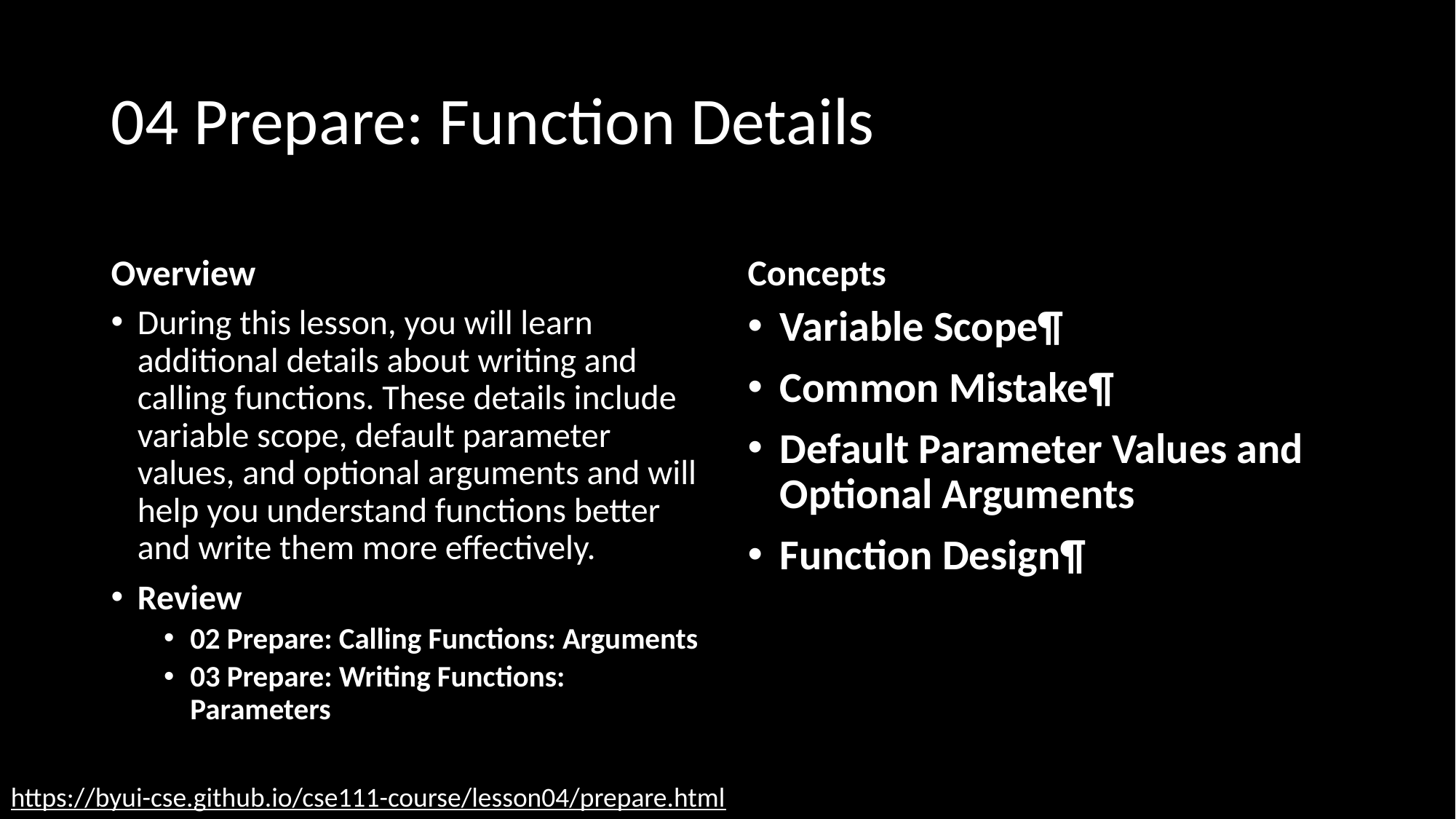

# 04 Prepare: Function Details
Overview
Concepts
During this lesson, you will learn additional details about writing and calling functions. These details include variable scope, default parameter values, and optional arguments and will help you understand functions better and write them more effectively.
Review
02 Prepare: Calling Functions: Arguments
03 Prepare: Writing Functions: Parameters

Variable Scope¶
Common Mistake¶
Default Parameter Values and Optional Arguments
Function Design¶

https://byui-cse.github.io/cse111-course/lesson04/prepare.html